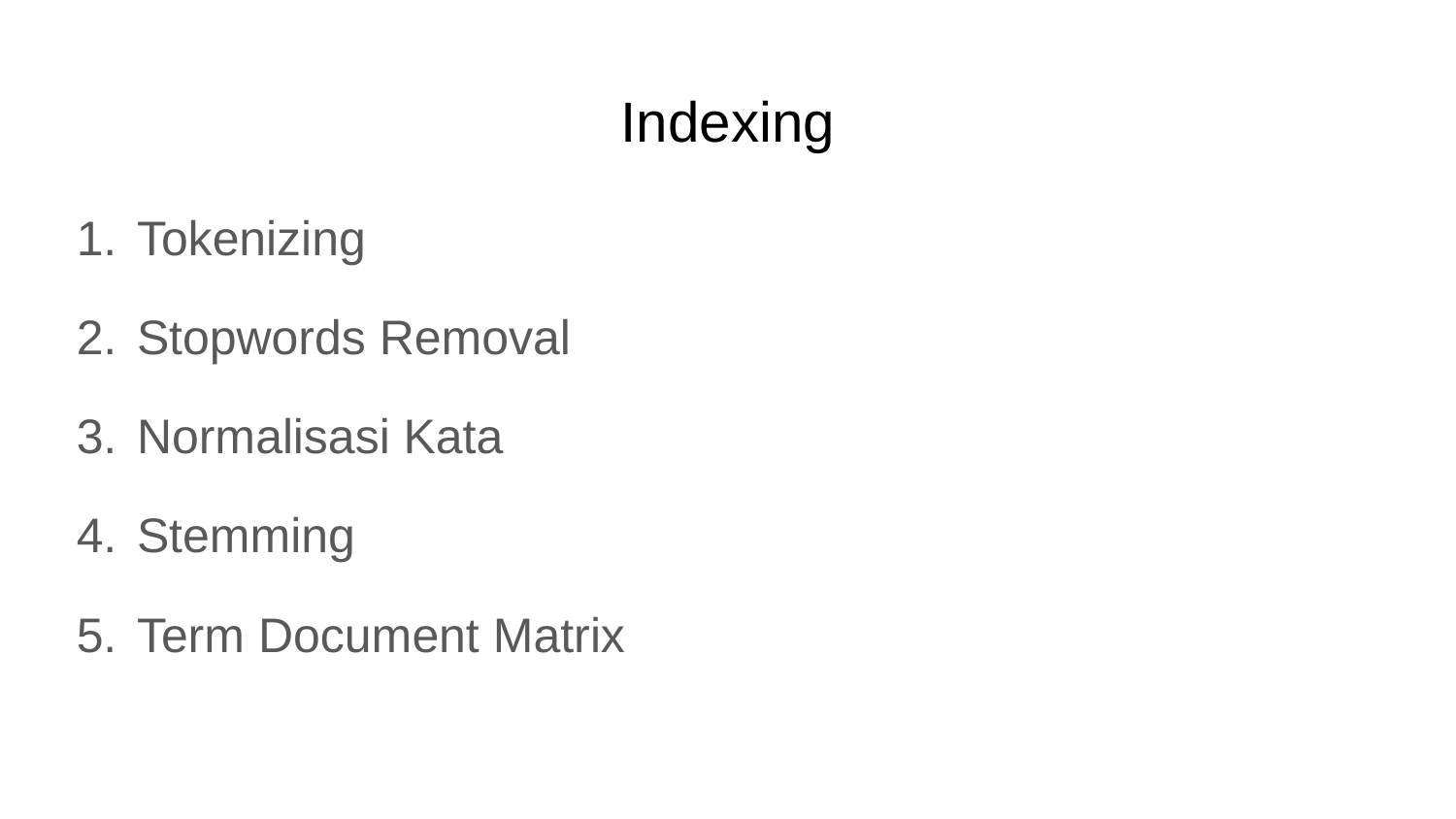

# Indexing
Tokenizing
Stopwords Removal
Normalisasi Kata
Stemming
Term Document Matrix